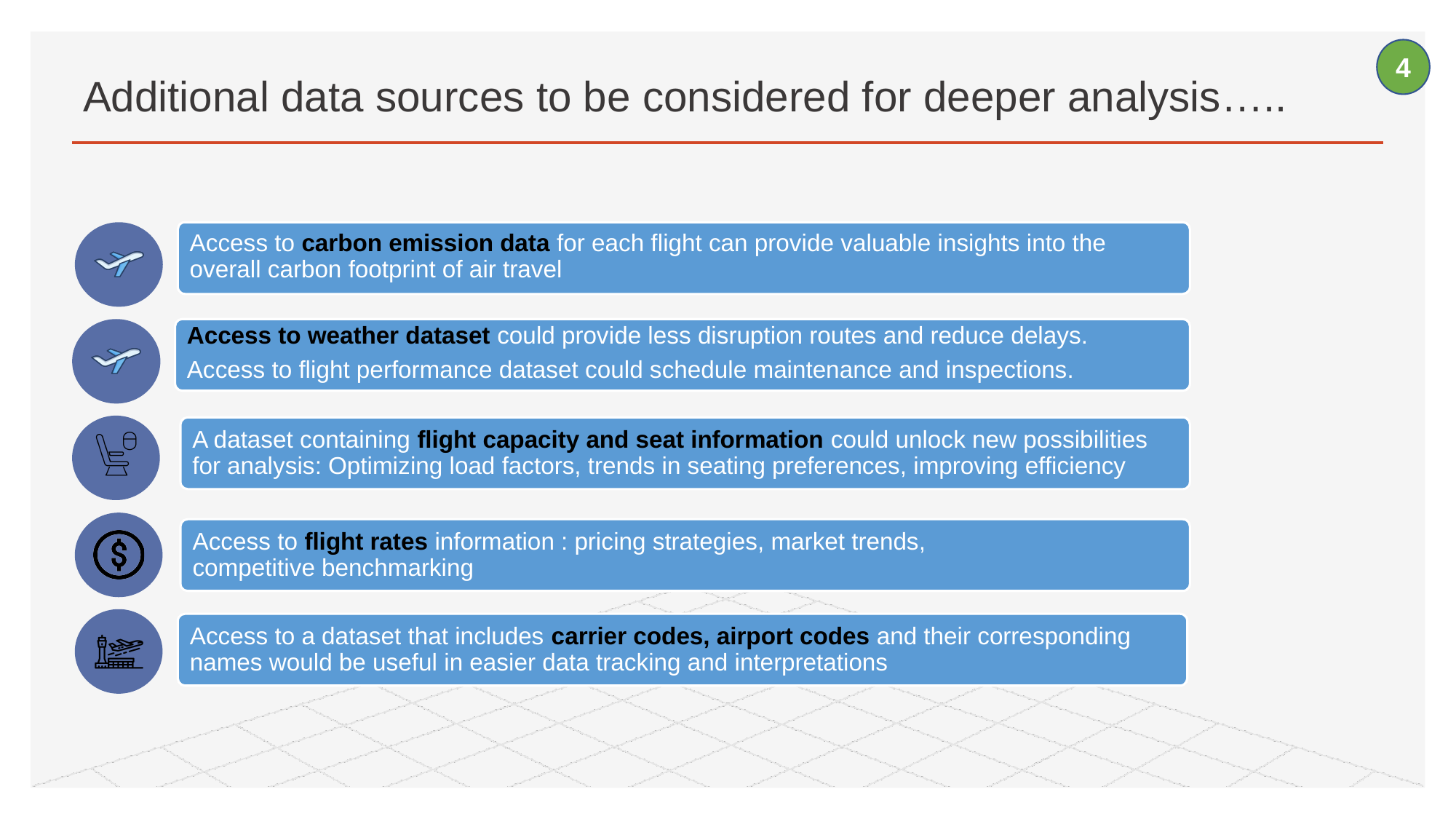

4
# Additional data sources to be considered for deeper analysis…..

Access to carbon emission data for each flight can provide valuable insights into the overall carbon footprint of air travel

Access to weather dataset could provide less disruption routes and reduce delays.
Access to flight performance dataset could schedule maintenance and inspections.

A dataset containing flight capacity and seat information could unlock new possibilities for analysis: Optimizing load factors, trends in seating preferences, improving efficiency

Access to flight rates information : pricing strategies, market trends, competitive benchmarking

Access to a dataset that includes carrier codes, airport codes and their corresponding names would be useful in easier data tracking and interpretations